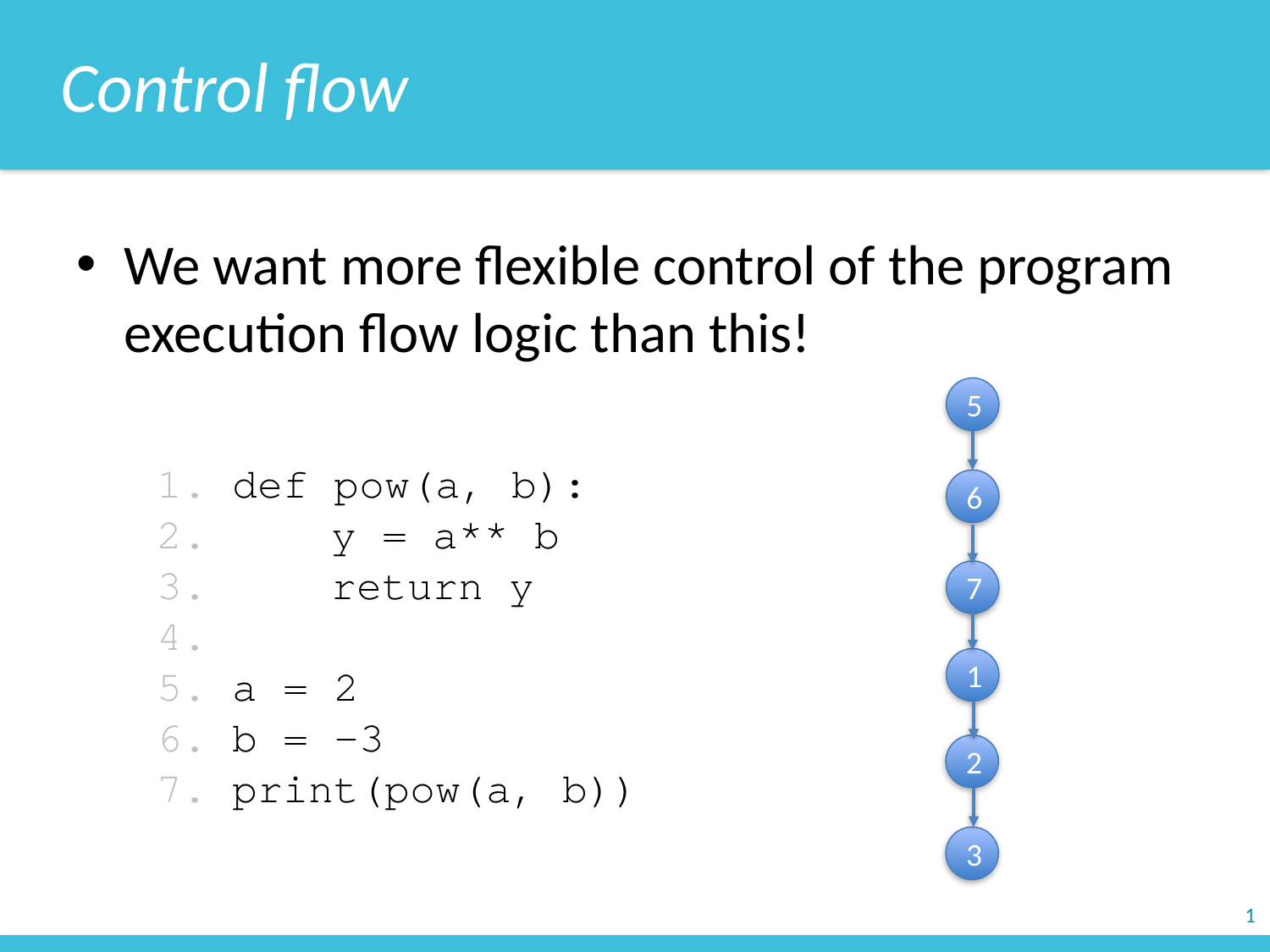

Control flow
We want more flexible control of the program execution flow logic than this!
5
 def pow(a, b):
 	y = a** b
 	return y

 a = 2
 b = -3
 print(pow(a, b))
6
7
1
2
3
1